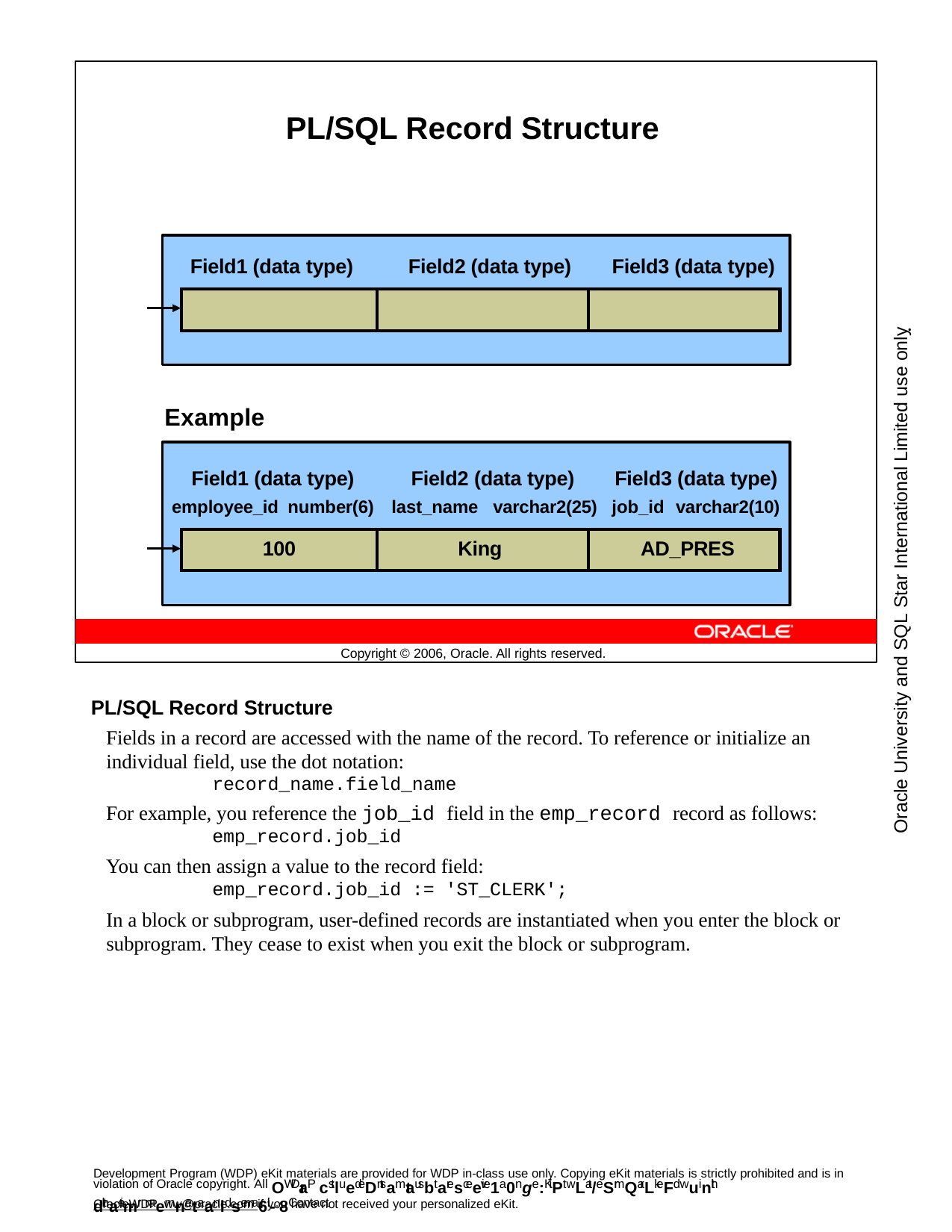

PL/SQL Record Structure

Field1 (data type)
Field2 (data type)
Field3 (data type)
|  |  |  |
| --- | --- | --- |
Oracle University and SQL Star International Limited use onlyฺ
Example

Field1 (data type)
employee_id number(6)
Field2 (data type)	Field3 (data type)
last_name   varchar2(25)   job_id  varchar2(10)
| 100 | King | AD\_PRES |
| --- | --- | --- |
Copyright © 2006, Oracle. All rights reserved.
PL/SQL Record Structure
Fields in a record are accessed with the name of the record. To reference or initialize an  individual field, use the dot notation:
record_name.field_name
For example, you reference the job_id field in the emp_record record as follows:
emp_record.job_id
You can then assign a value to the record field:
emp_record.job_id := 'ST_CLERK';
In a block or subprogram, user-defined records are instantiated when you enter the block or  subprogram. They cease to exist when you exit the block or subprogram.
Development Program (WDP) eKit materials are provided for WDP in-class use only. Copying eKit materials is strictly prohibited and is in
violation of Oracle copyright. All OWDraP cstluedeDntsamtausbt aresceeive1a0nge:KiPt wLat/eSrmQarLkeFd wuinth dthaeimr naemnetaanldsema6il-. 8Contact
OracleWDP_ww@oracle.com if you have not received your personalized eKit.